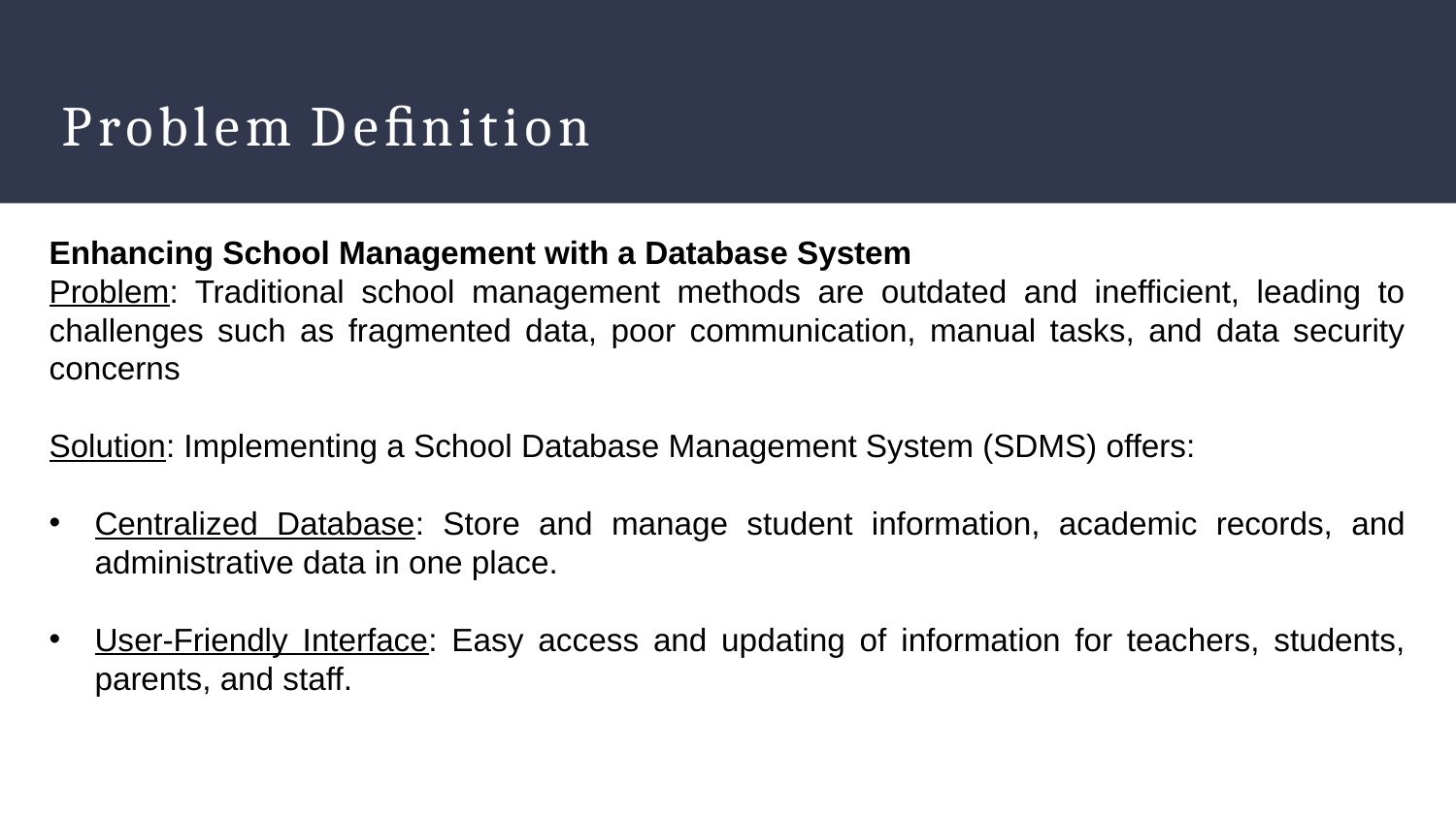

# Problem Deﬁnition
Enhancing School Management with a Database System
Problem: Traditional school management methods are outdated and inefficient, leading to challenges such as fragmented data, poor communication, manual tasks, and data security concerns

Solution: Implementing a School Database Management System (SDMS) offers:

Centralized Database: Store and manage student information, academic records, and administrative data in one place.

User-Friendly Interface: Easy access and updating of information for teachers, students, parents, and staff.